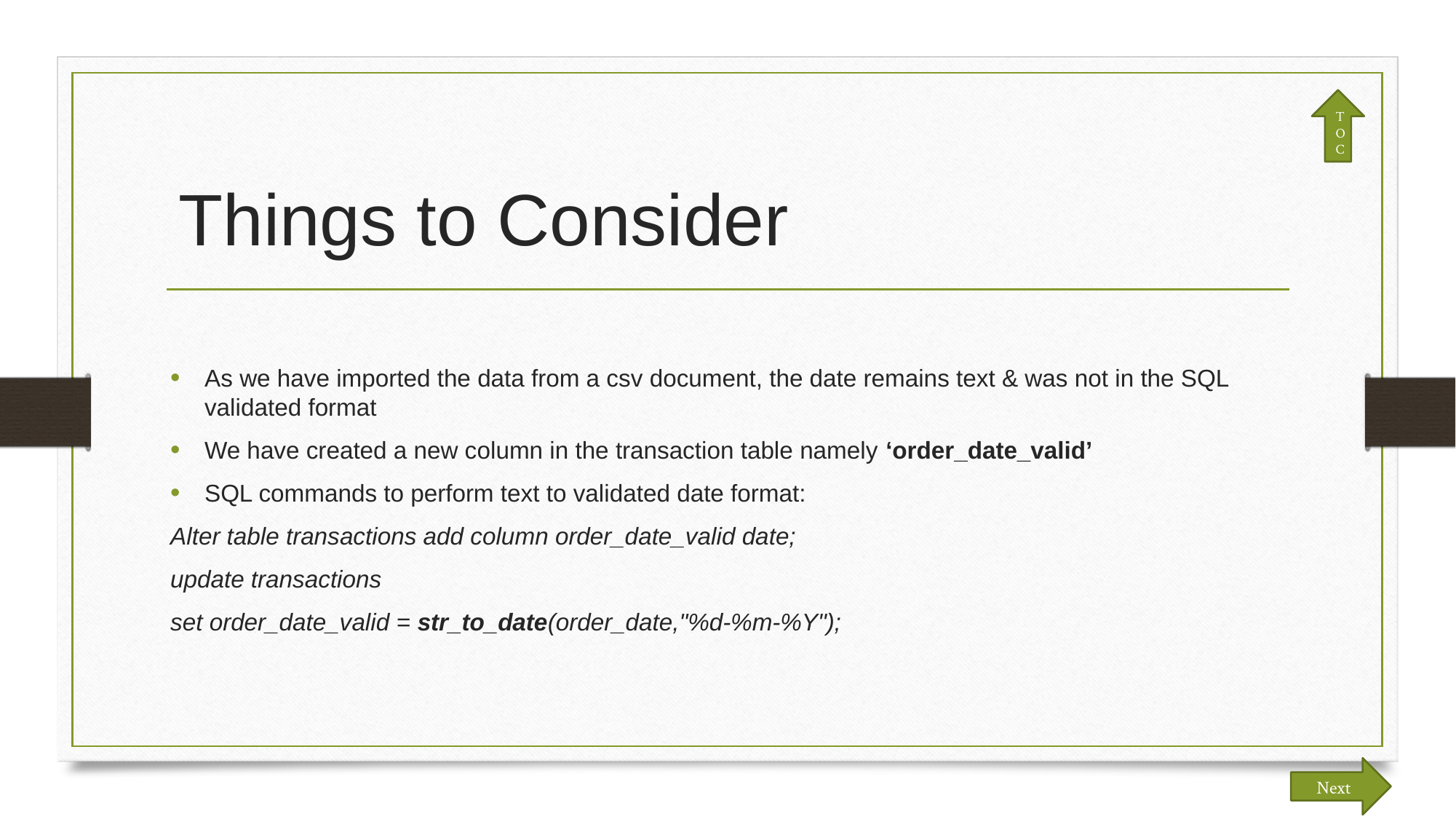

TOC
# Things to Consider
As we have imported the data from a csv document, the date remains text & was not in the SQL validated format
We have created a new column in the transaction table namely ‘order_date_valid’
SQL commands to perform text to validated date format:
Alter table transactions add column order_date_valid date;
update transactions
set order_date_valid = str_to_date(order_date,"%d-%m-%Y");
Next